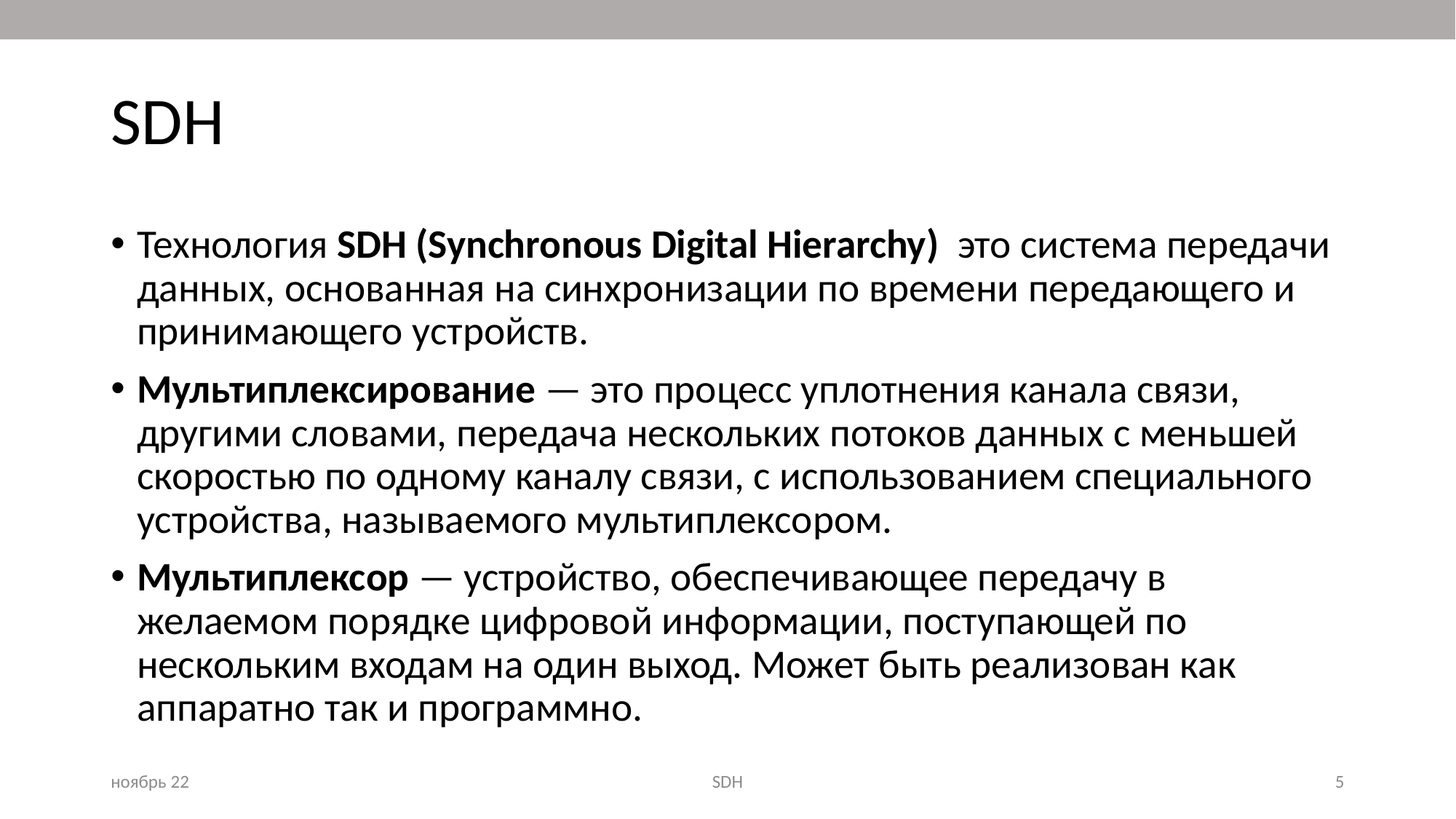

# SDH
Технология SDH (Synchronous Digital Hierarchy)  это система передачи данных, основанная на синхронизации по времени передающего и принимающего устройств.
Мультиплексирование — это процесс уплотнения канала связи, другими словами, передача нескольких потоков данных с меньшей скоростью по одному каналу связи, с использованием специального устройства, называемого мультиплексором.
Мультиплексор — устройство, обеспечивающее передачу в желаемом порядке цифровой информации, поступающей по нескольким входам на один выход. Может быть реализован как аппаратно так и программно.
ноябрь 22
SDH
5